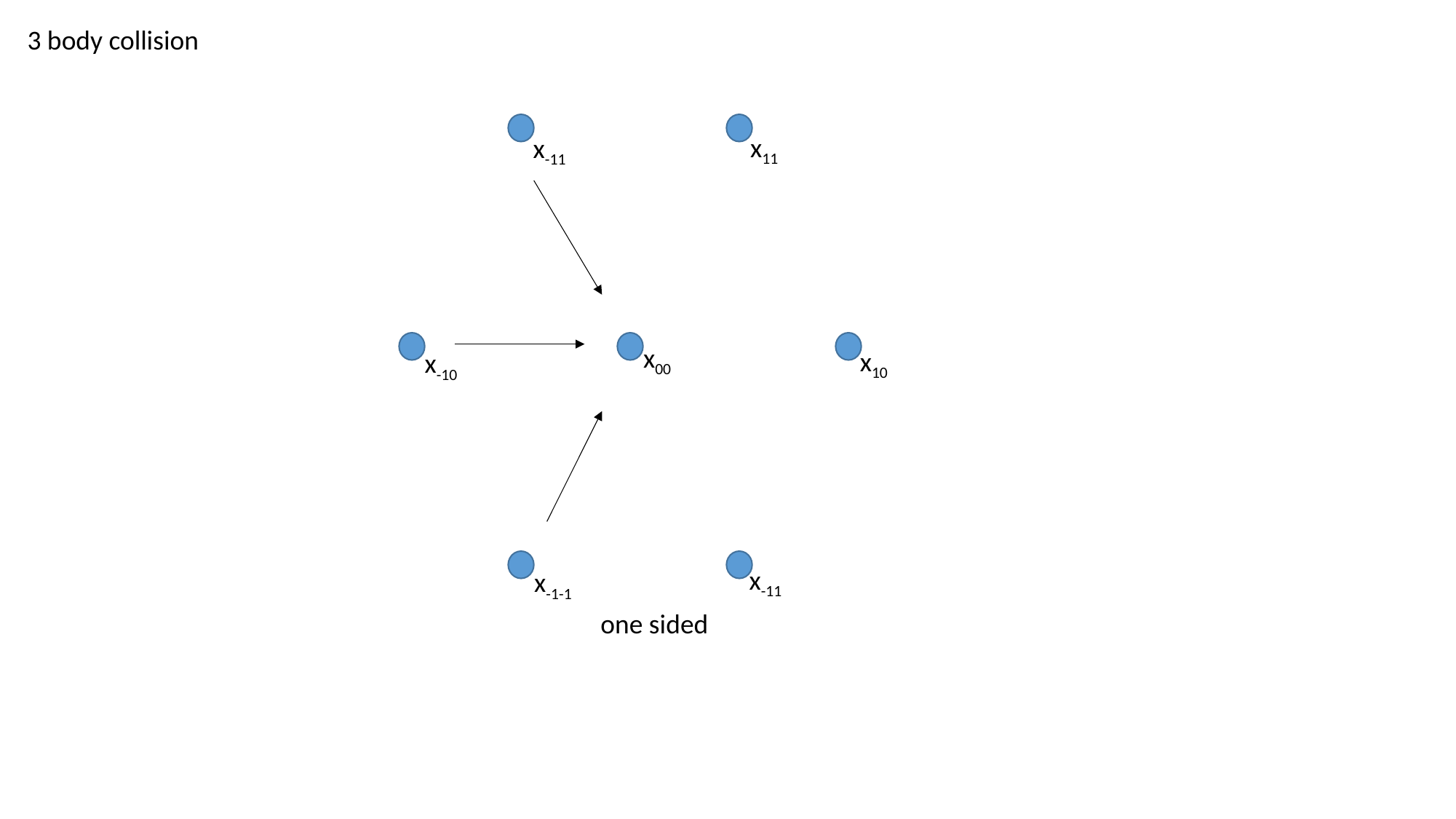

3 body collision

x11
x-11

x00
x10
x-10

x-11
x-1-1
one sided